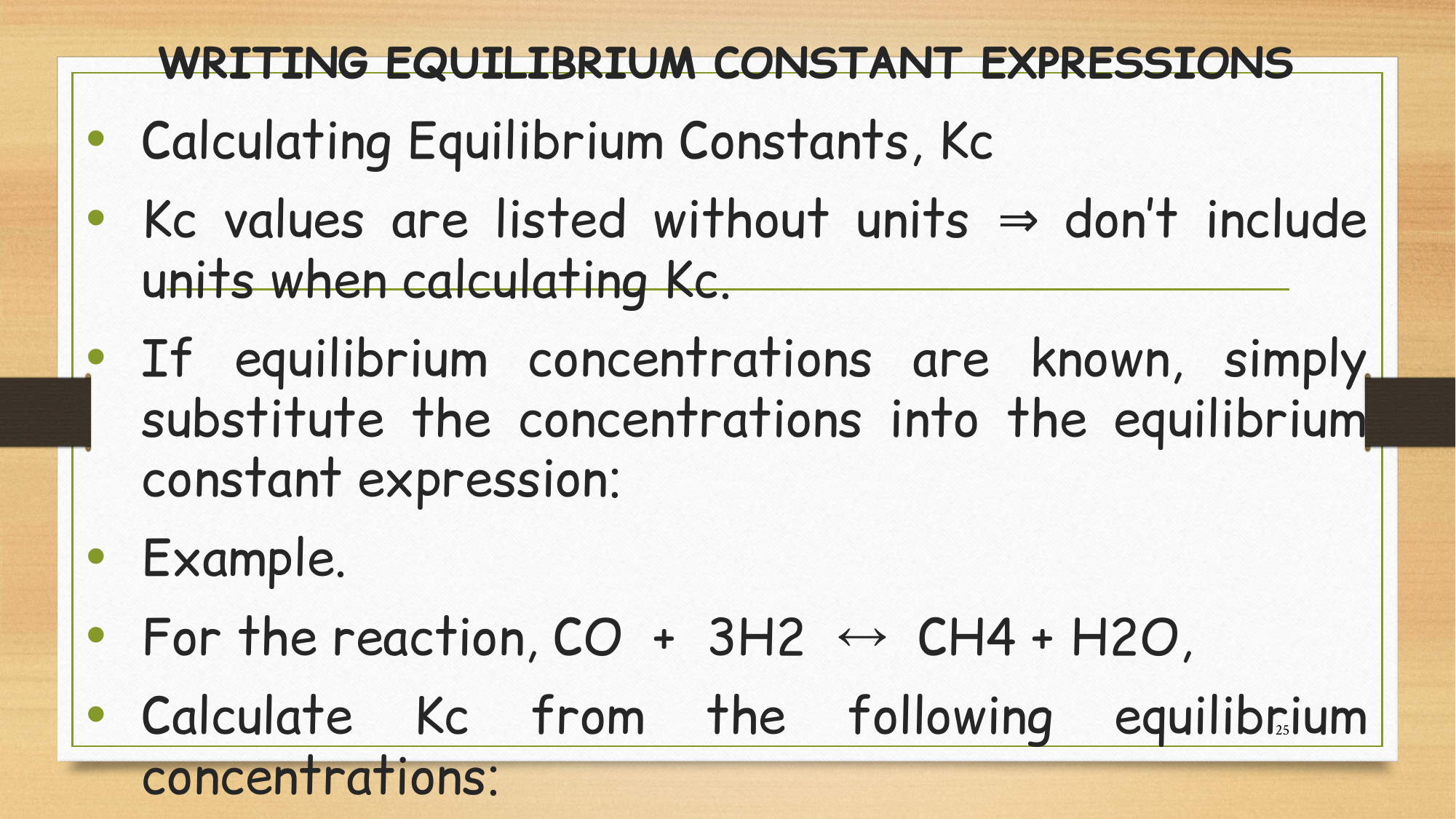

# WRITING EQUILIBRIUM CONSTANT EXPRESSIONS
Calculating Equilibrium Constants, Kc
Kc values are listed without units ⇒ don’t include units when calculating Kc.
If equilibrium concentrations are known, simply substitute the concentrations into the equilibrium constant expression:
Example.
For the reaction, CO  +  3H2  ↔  CH4 + H2O,
Calculate Kc from the following equilibrium concentrations:
	[CO] = 0.0613 M; [H2] = 0.1839 M; [CH4] = 0.0387 M; [H2O] = 0.0387 M.

25